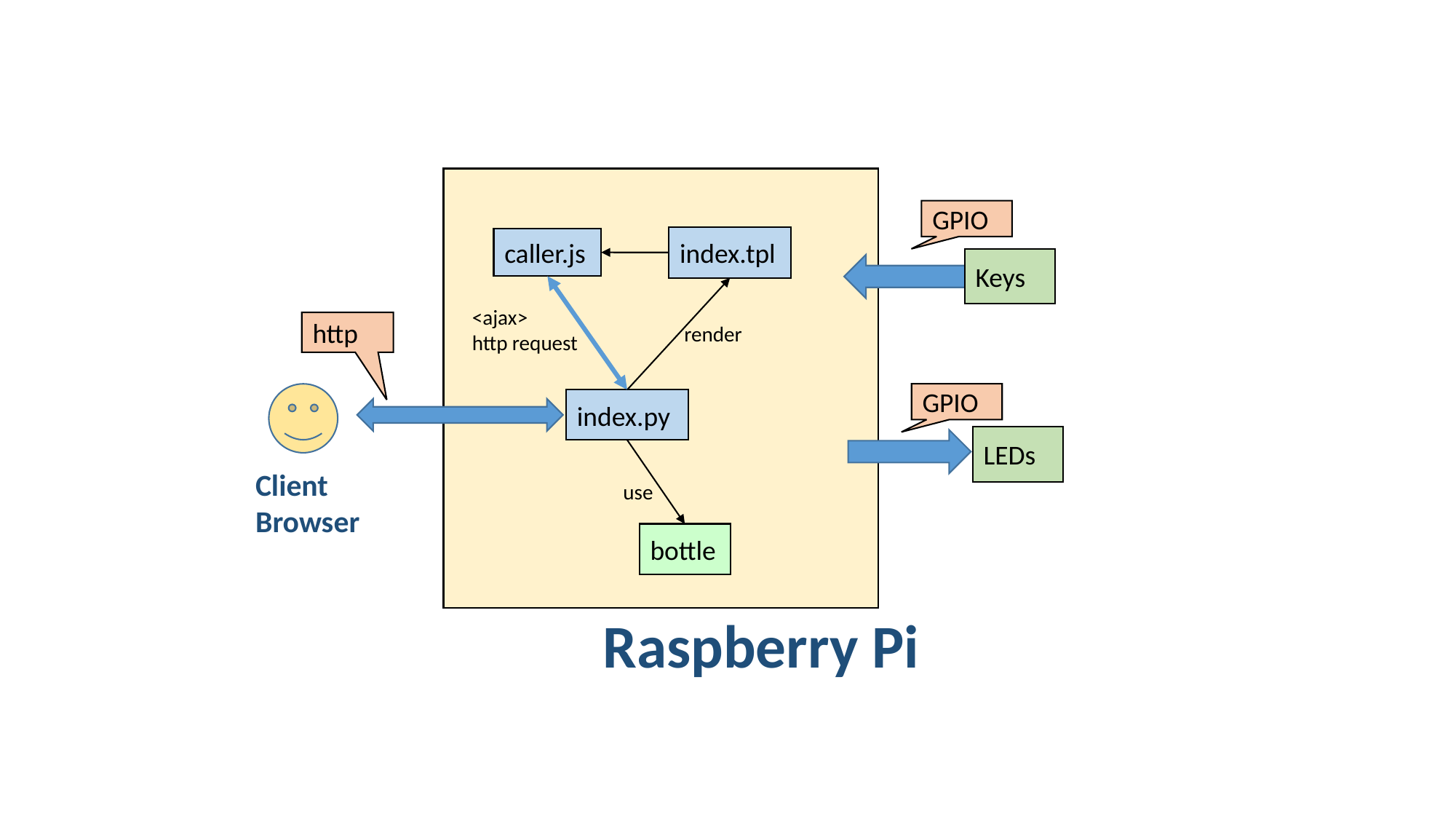

GPIO
index.tpl
caller.js
Keys

<ajax>
http request
http
render
GPIO

index.py

LEDs

Client Browser
use
bottle
Raspberry Pi